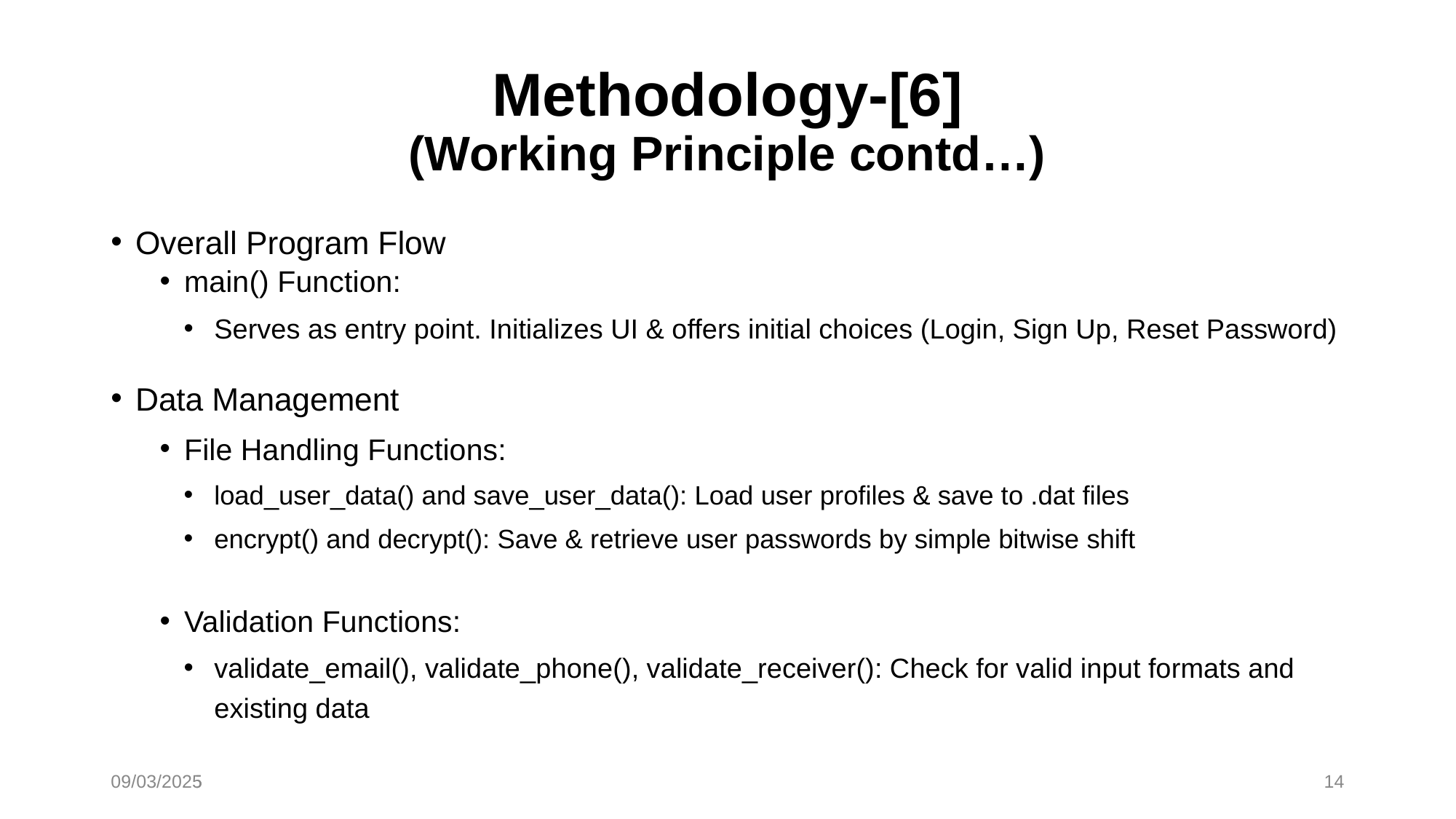

# Methodology-[6] (Working Principle contd…)
Overall Program Flow
main() Function:
Serves as entry point. Initializes UI & offers initial choices (Login, Sign Up, Reset Password)

Data Management
File Handling Functions:
load_user_data() and save_user_data(): Load user profiles & save to .dat files
encrypt() and decrypt(): Save & retrieve user passwords by simple bitwise shift

Validation Functions:
validate_email(), validate_phone(), validate_receiver(): Check for valid input formats and existing data

09/03/2025
09/03/2025
14